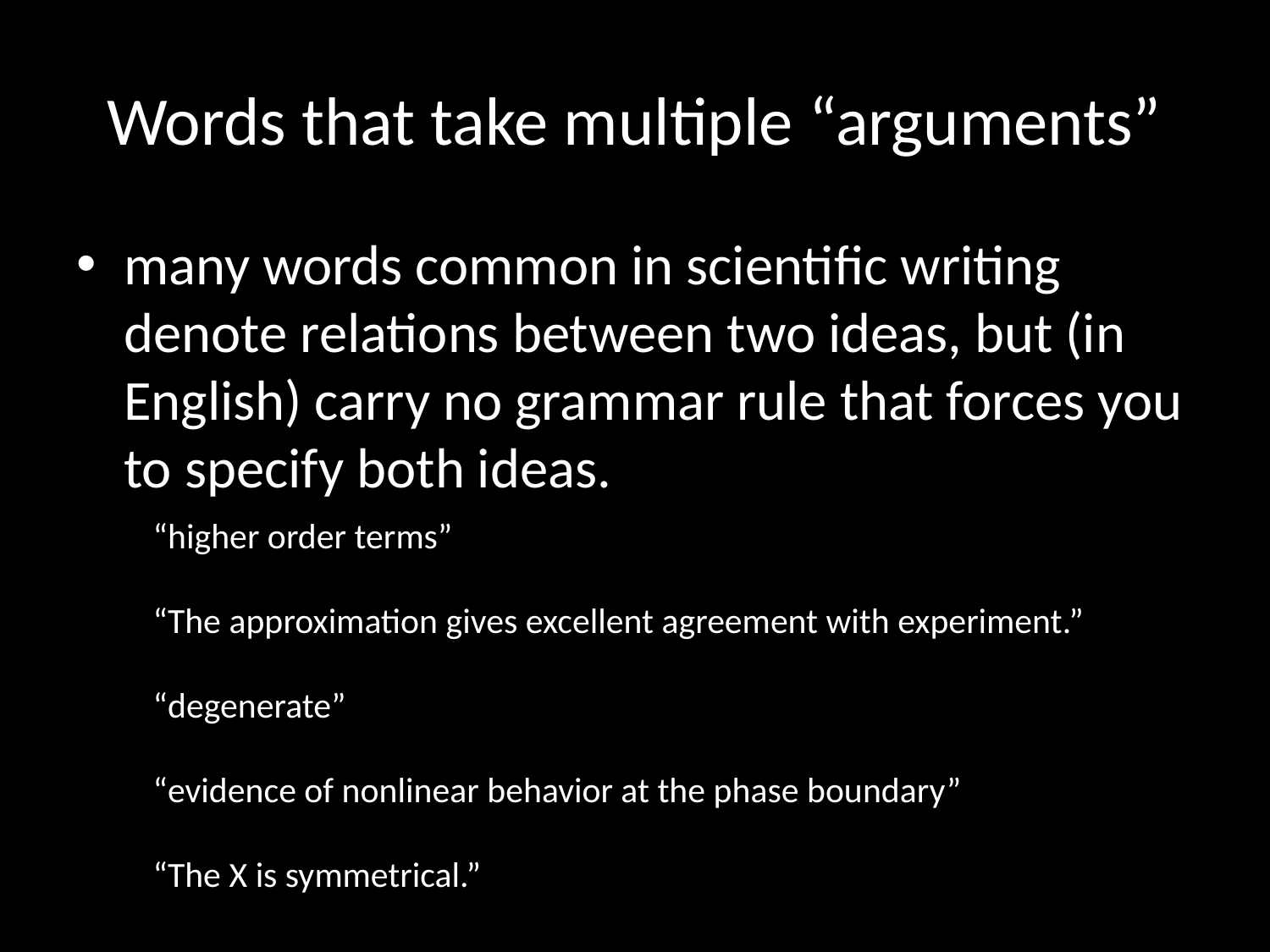

# Words that take multiple “arguments”
many words common in scientific writing denote relations between two ideas, but (in English) carry no grammar rule that forces you to specify both ideas.

“higher order terms”

“The approximation gives excellent agreement with experiment.”

“degenerate”

“evidence of nonlinear behavior at the phase boundary”

“The X is symmetrical.”